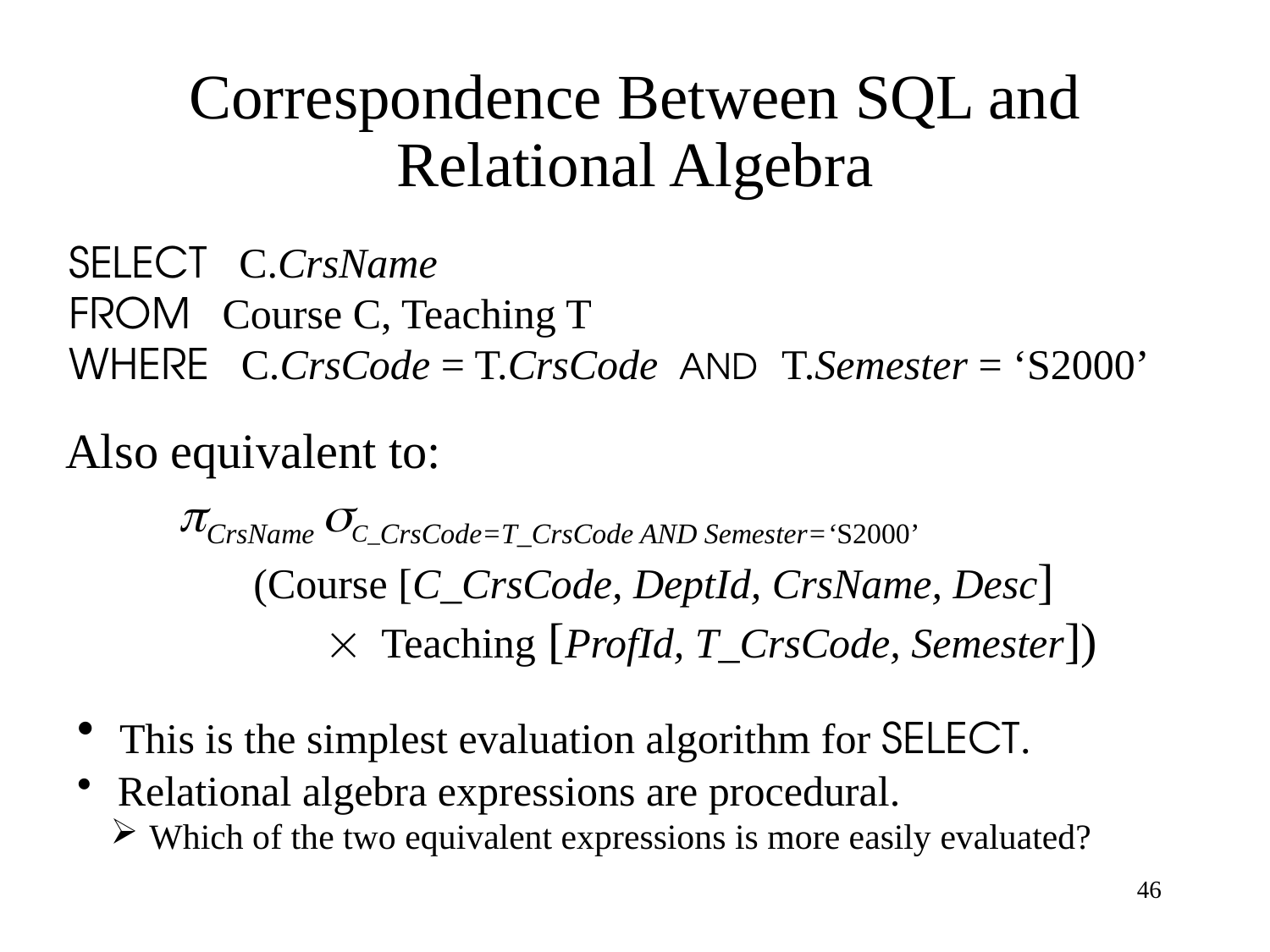

# Correspondence Between SQL and Relational Algebra
SELECT   C.CrsName
FROM   Course C, Teaching T
WHERE   C.CrsCode = T.CrsCode  AND  T.Semester = ‘S2000’
Also equivalent to:
πCrsName σC_CrsCode=T_CrsCode AND Semester=‘S2000’
       (Course [C_CrsCode, DeptId, CrsName, Desc]
            ×  Teaching [ProfId, T_CrsCode, Semester])
 This is the simplest evaluation algorithm for SELECT.
 Relational algebra expressions are procedural.
 Which of the two equivalent expressions is more easily evaluated?
46